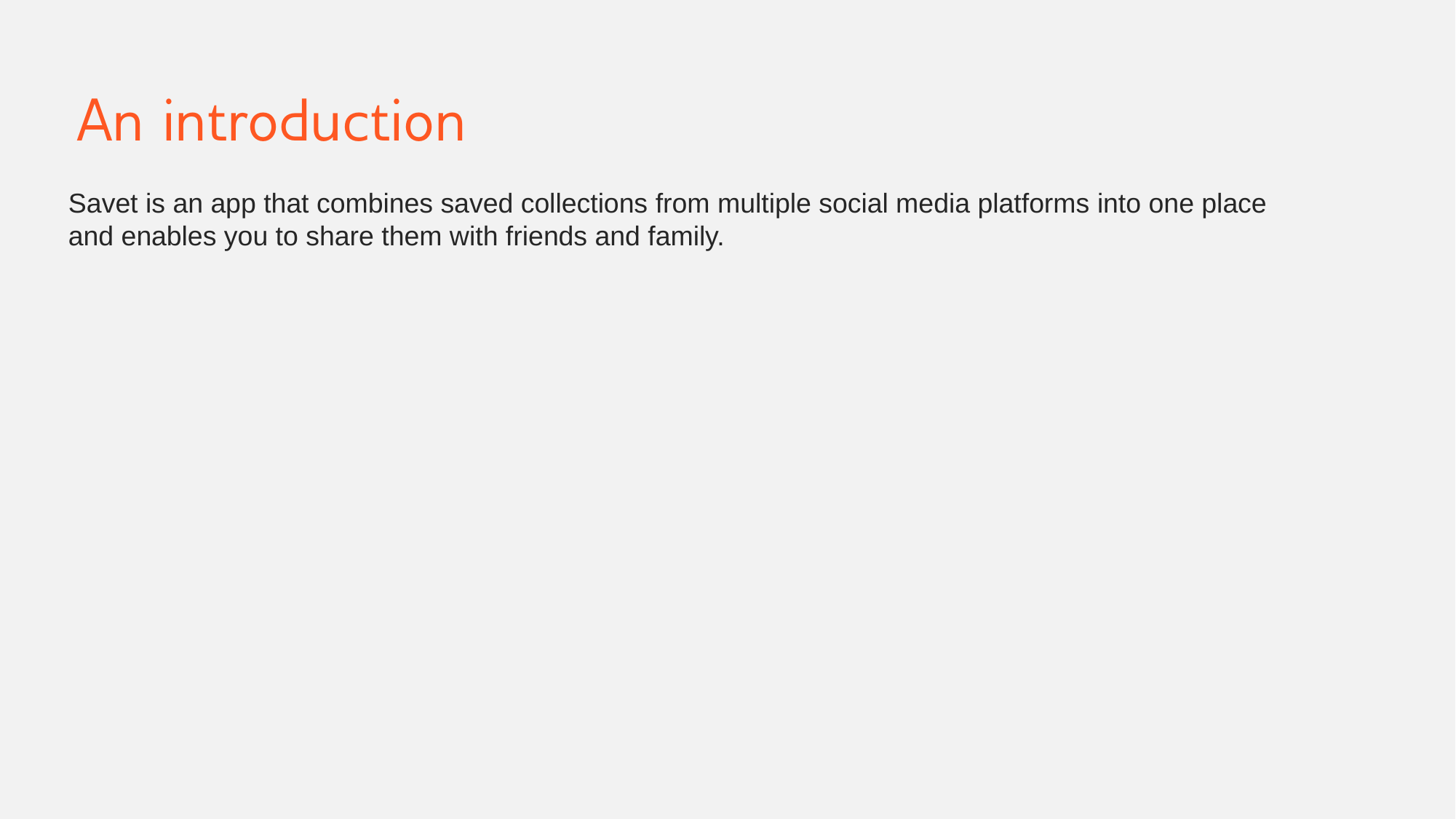

An introduction
Savet is an app that combines saved collections from multiple social media platforms into one place and enables you to share them with friends and family.